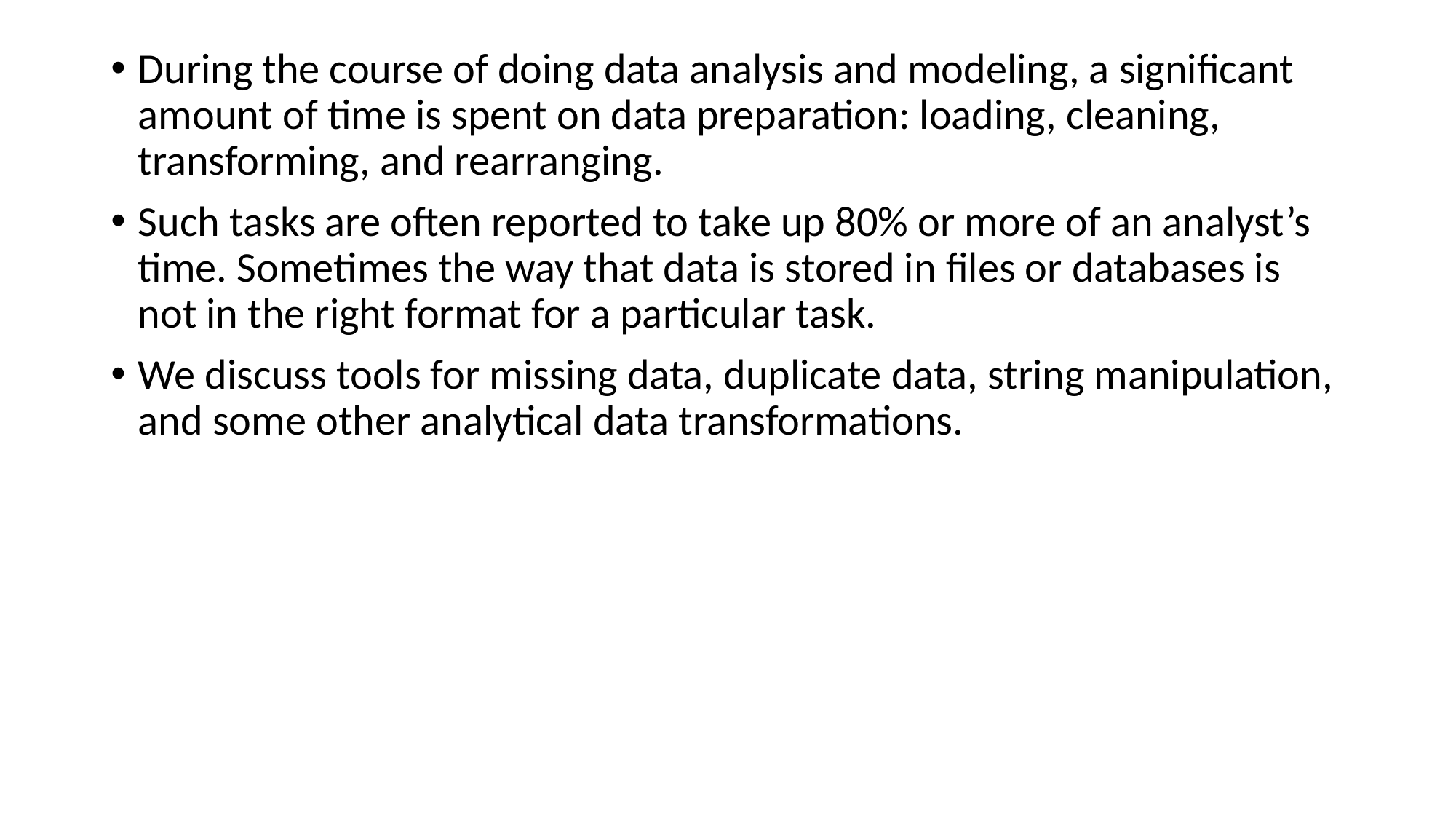

During the course of doing data analysis and modeling, a significant amount of time is spent on data preparation: loading, cleaning, transforming, and rearranging.
Such tasks are often reported to take up 80% or more of an analyst’s time. Sometimes the way that data is stored in files or databases is not in the right format for a particular task.
We discuss tools for missing data, duplicate data, string manipulation, and some other analytical data transformations.